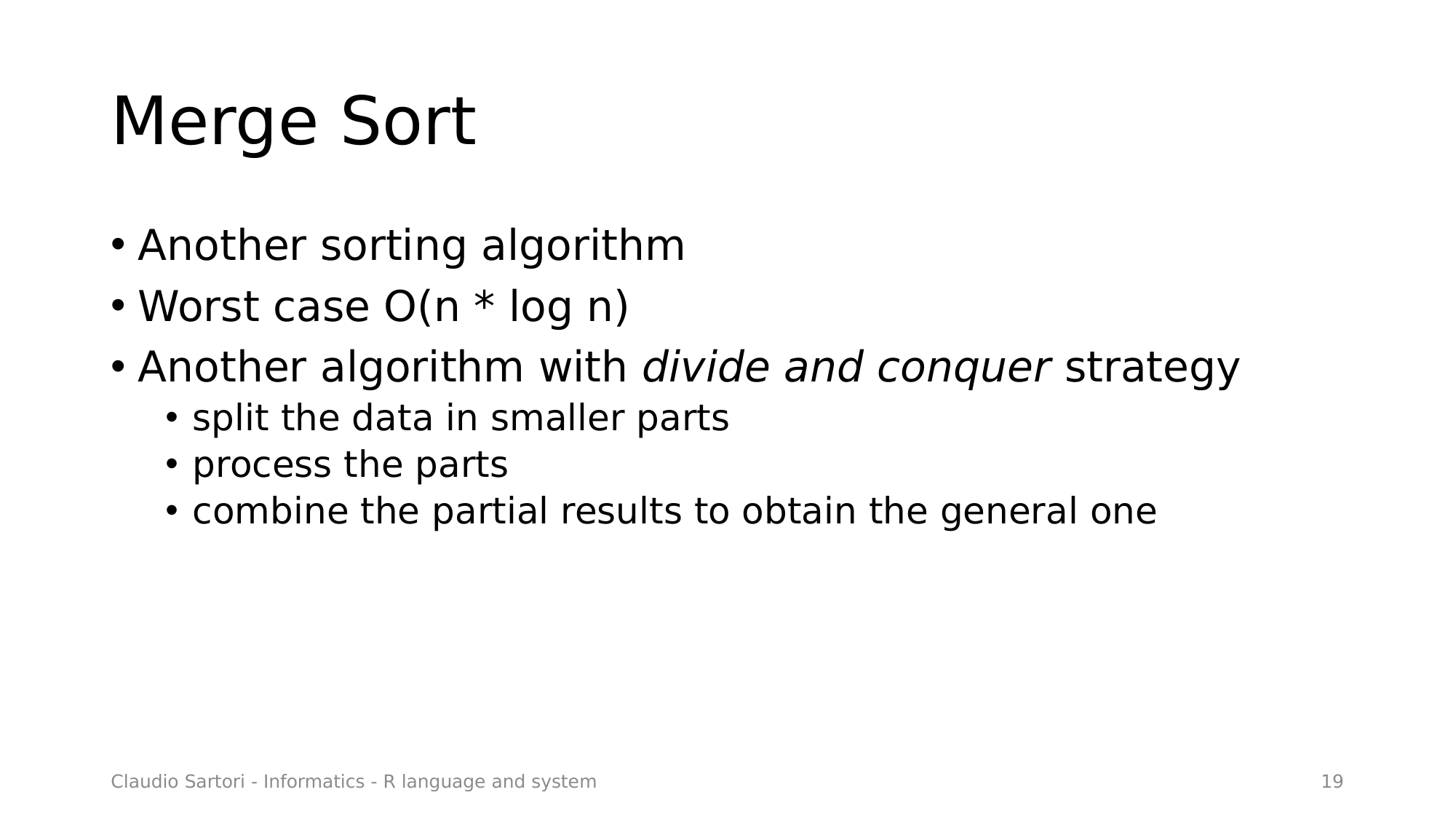

# Merge Sort
Another sorting algorithm
Worst case O(n * log n)
Another algorithm with divide and conquer strategy
split the data in smaller parts
process the parts
combine the partial results to obtain the general one

Claudio Sartori - Informatics - R language and system
19